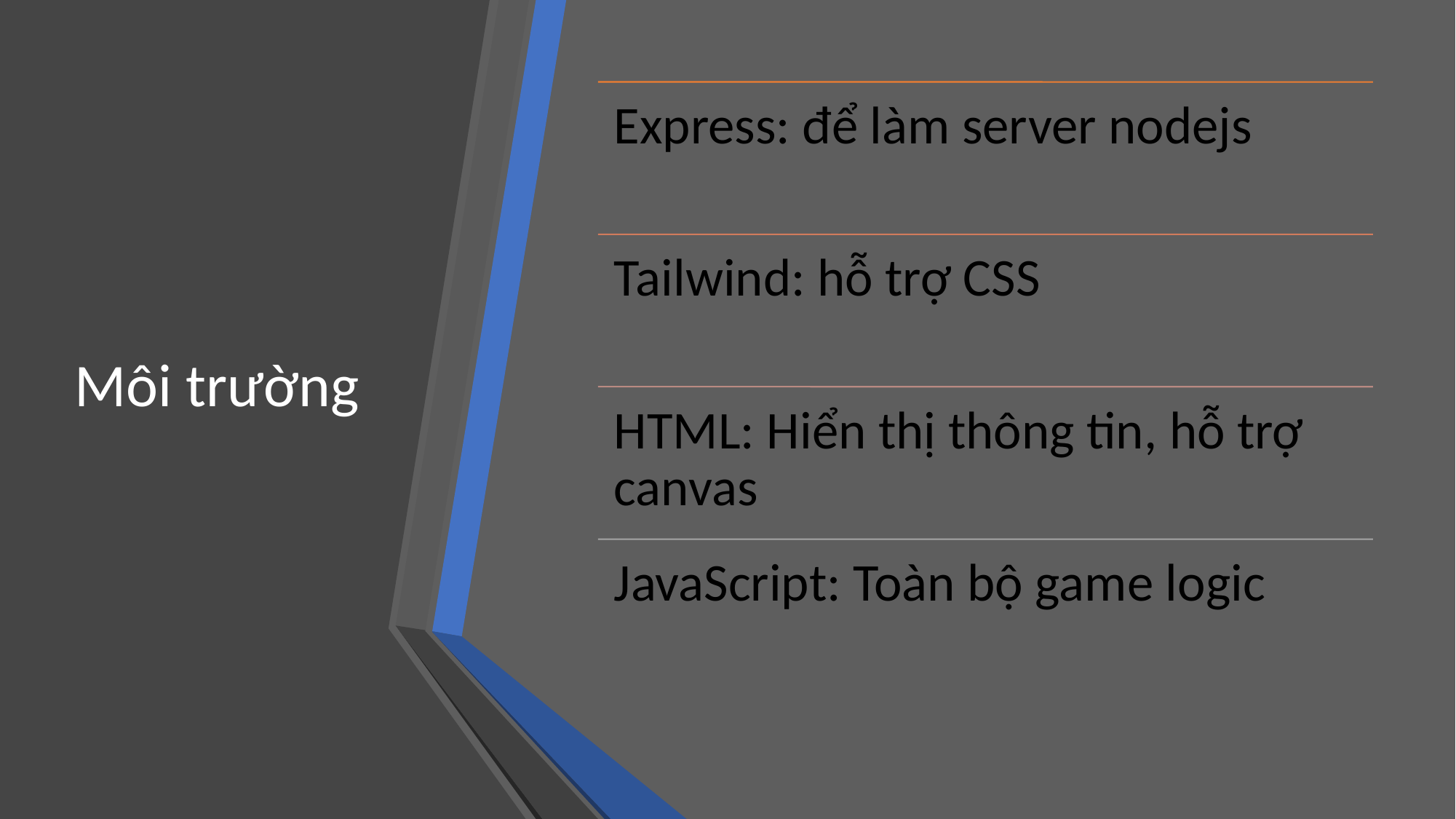

# Môi trường
Express: để làm server nodejs
Tailwind: hỗ trợ CSS
HTML: Hiển thị thông tin, hỗ trợ canvas
JavaScript: Toàn bộ game logic